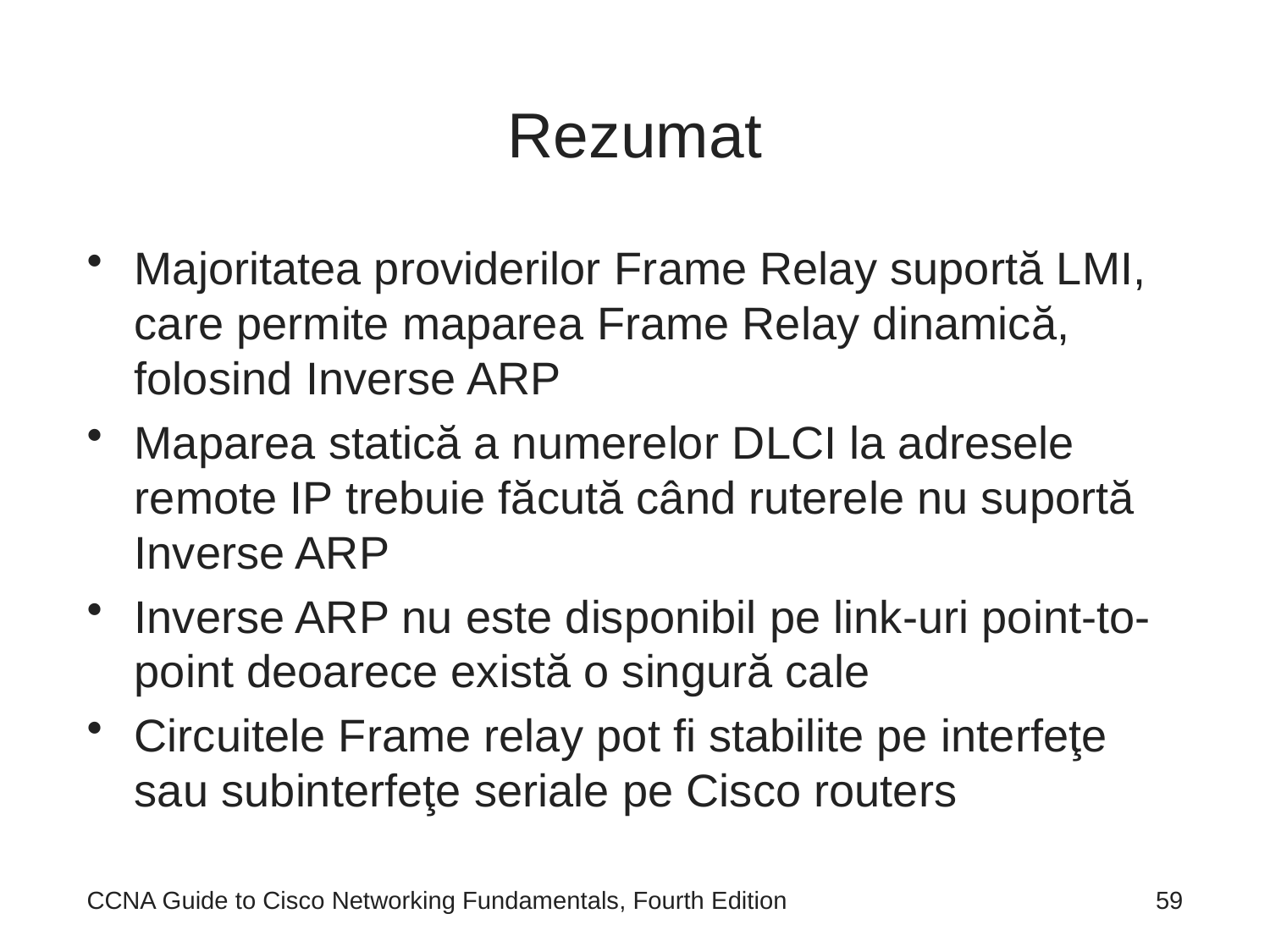

# Rezumat
Majoritatea providerilor Frame Relay suportă LMI, care permite maparea Frame Relay dinamică, folosind Inverse ARP
Maparea statică a numerelor DLCI la adresele remote IP trebuie făcută când ruterele nu suportă Inverse ARP
Inverse ARP nu este disponibil pe link-uri point-to-point deoarece există o singură cale
Circuitele Frame relay pot fi stabilite pe interfeţe sau subinterfeţe seriale pe Cisco routers
CCNA Guide to Cisco Networking Fundamentals, Fourth Edition
59